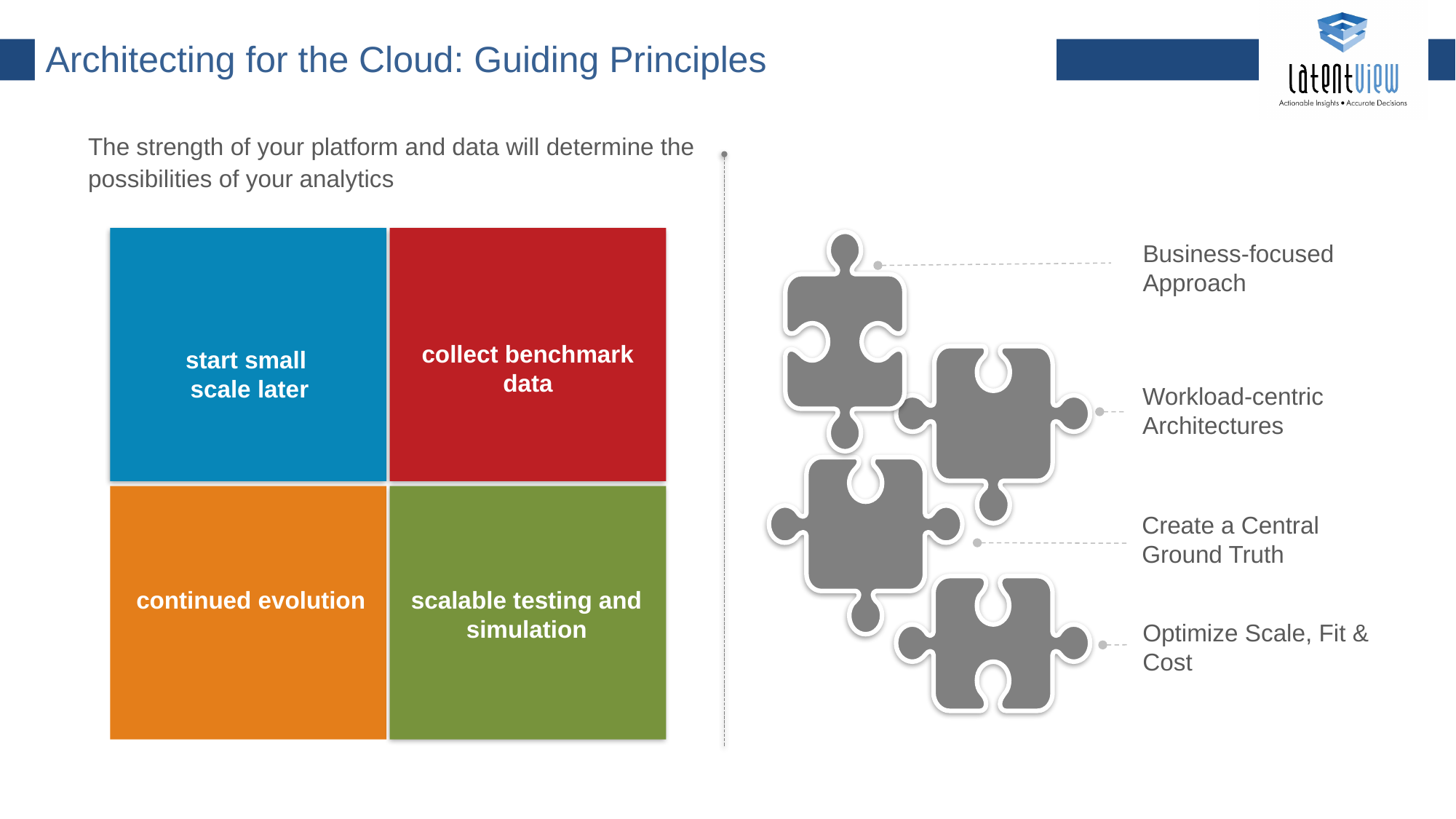

# Architecting for the Cloud: Guiding Principles
The strength of your platform and data will determine the possibilities of your analytics

collect benchmark data
start small
scale later

continued evolution
scalable testing and simulation

Business-focused Approach

Workload-centric Architectures

Create a Central Ground Truth

Optimize Scale, Fit & Cost